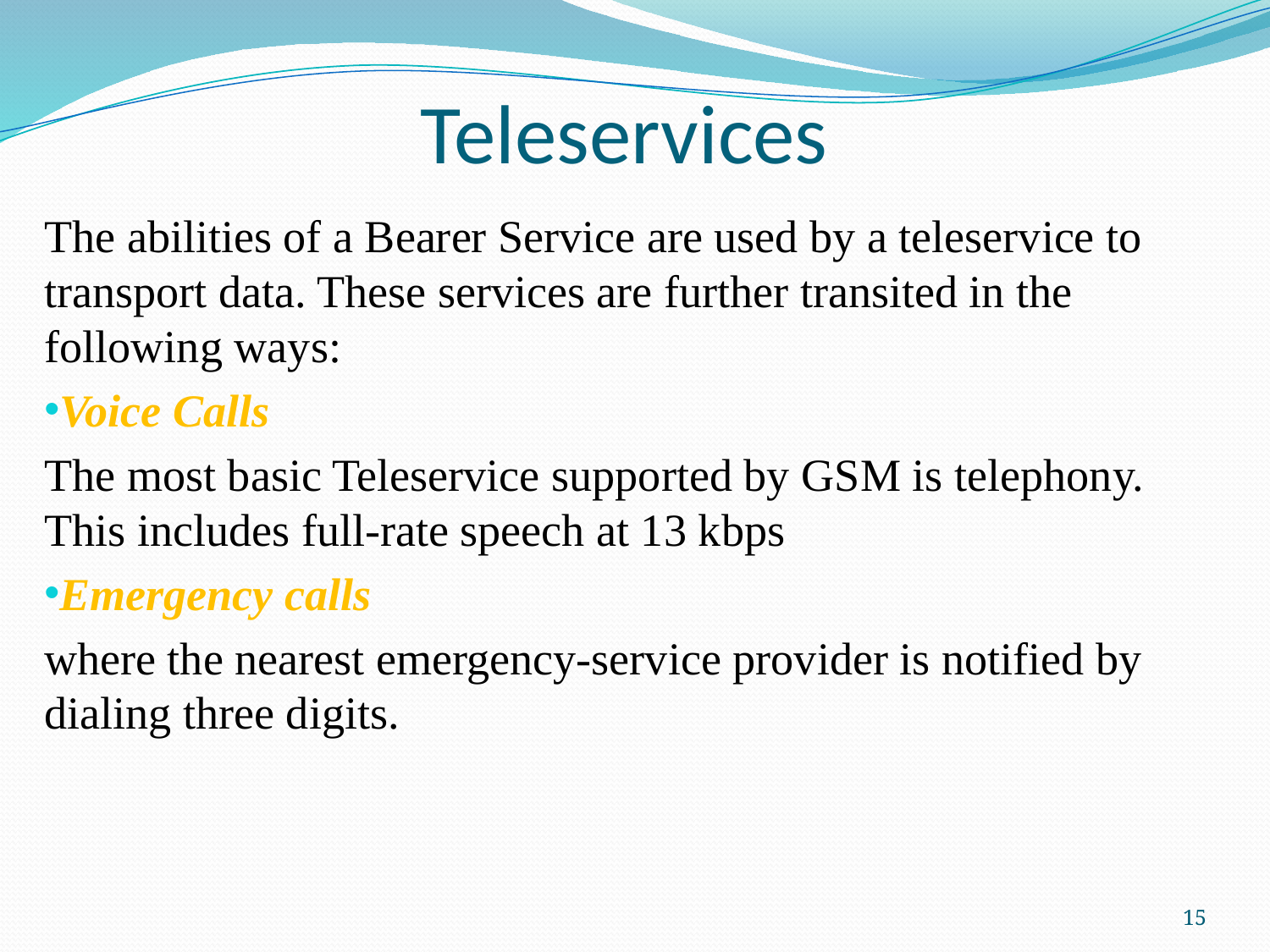

# Teleservices
The abilities of a Bearer Service are used by a teleservice to transport data. These services are further transited in the following ways:
Voice Calls
The most basic Teleservice supported by GSM is telephony. This includes full-rate speech at 13 kbps
Emergency calls
where the nearest emergency-service provider is notified by dialing three digits.

15